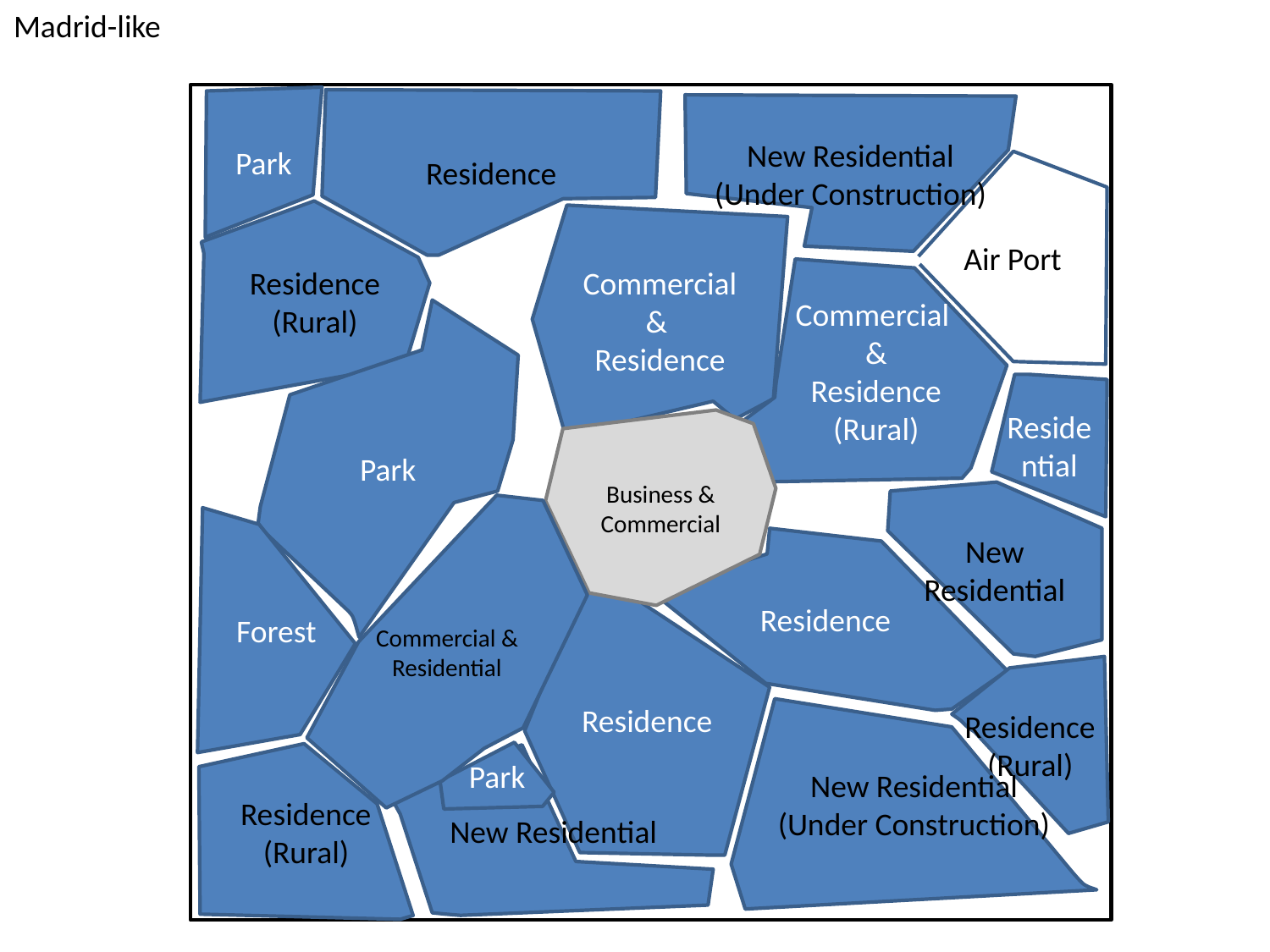

Madrid-like

Park
Residence
New Residential
(Under Construction)
Air Port
Residence
(Rural)
Commercial
&
Residence
Commercial
&
Residence
(Rural)
Park
Residential
Business & Commercial
New Residential
Commercial & Residential
Forest
Residence
Residence
Residence
(Rural)
New Residential
(Under Construction)
Park
Residence
(Rural)
New Residential